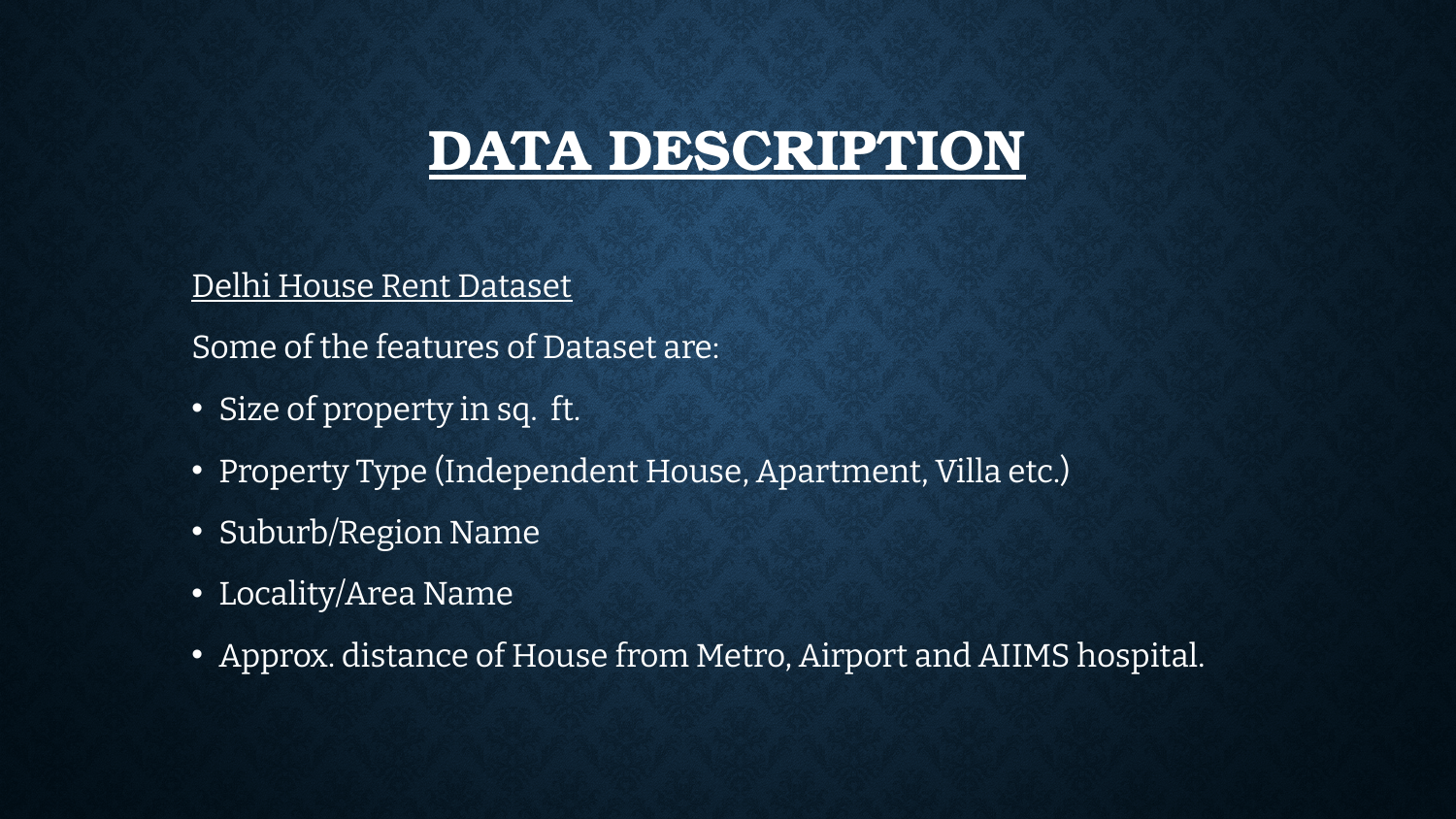

# Data description
Delhi House Rent Dataset
Some of the features of Dataset are:
Size of property in sq.  ft.
Property Type (Independent House, Apartment, Villa etc.)
Suburb/Region Name
Locality/Area Name
Approx. distance of House from Metro, Airport and AIIMS hospital.